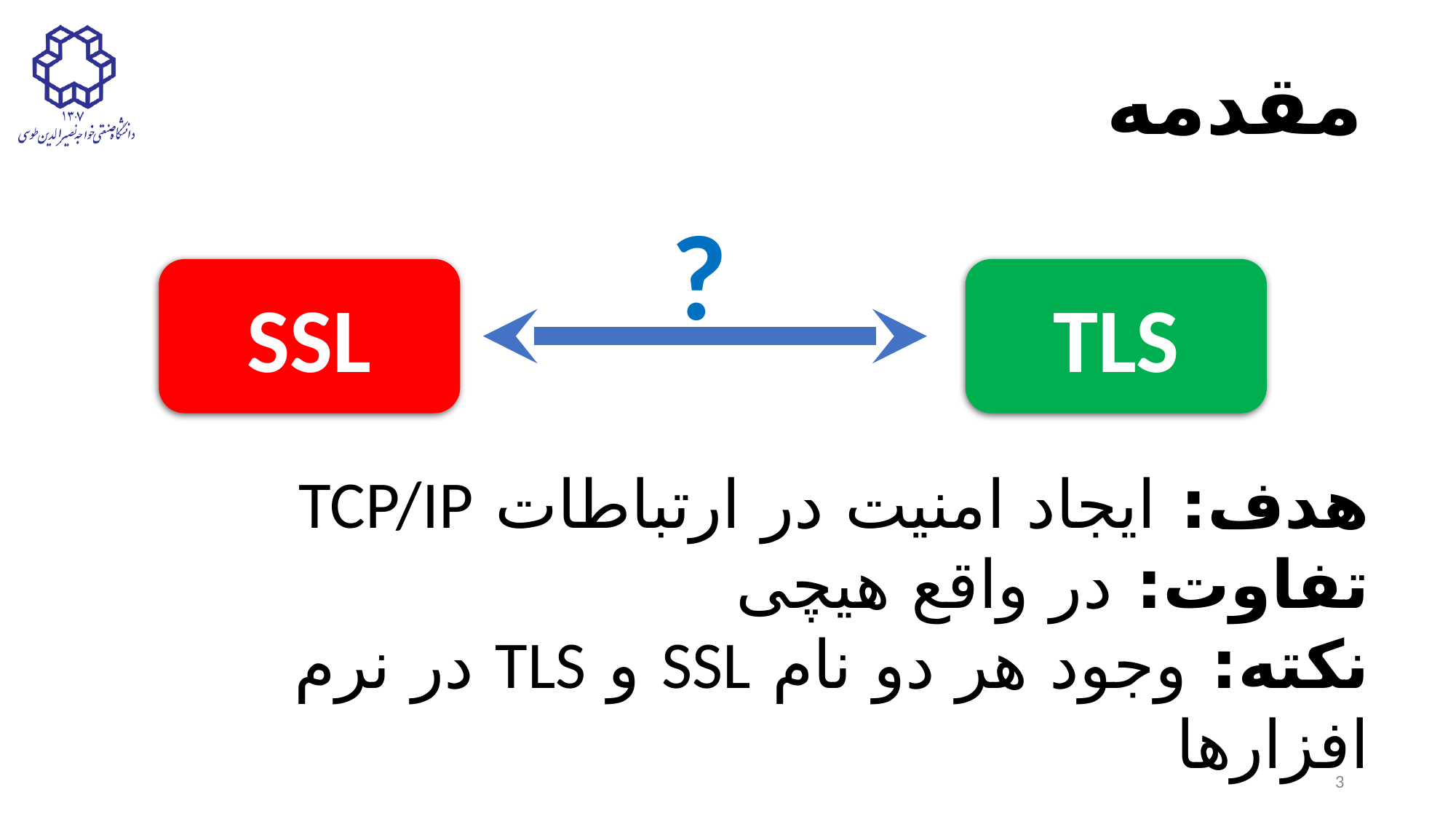

# مقدمه
?
SSL
TLS
هدف: ایجاد امنیت در ارتباطات TCP/IP
تفاوت: در واقع هیچی
نکته: وجود هر دو نام SSL و TLS در نرم افزارها
3